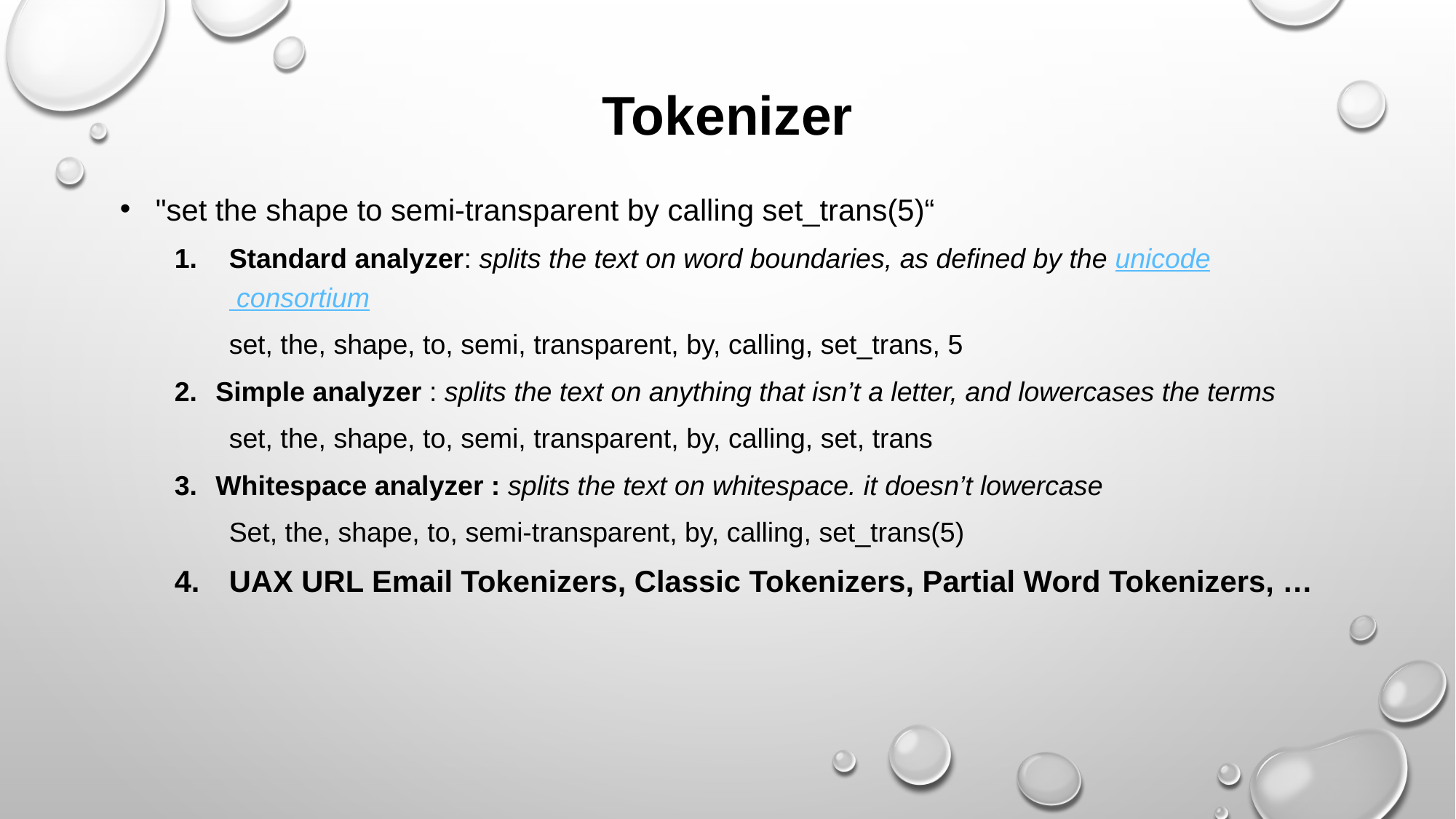

# Tokenizer
 "set the shape to semi-transparent by calling set_trans(5)“
Standard analyzer: splits the text on word boundaries, as defined by the unicode consortium
set, the, shape, to, semi, transparent, by, calling, set_trans, 5
Simple analyzer : splits the text on anything that isn’t a letter, and lowercases the terms
set, the, shape, to, semi, transparent, by, calling, set, trans
Whitespace analyzer : splits the text on whitespace. it doesn’t lowercase
Set, the, shape, to, semi-transparent, by, calling, set_trans(5)
UAX URL Email Tokenizers, Classic Tokenizers, Partial Word Tokenizers, …